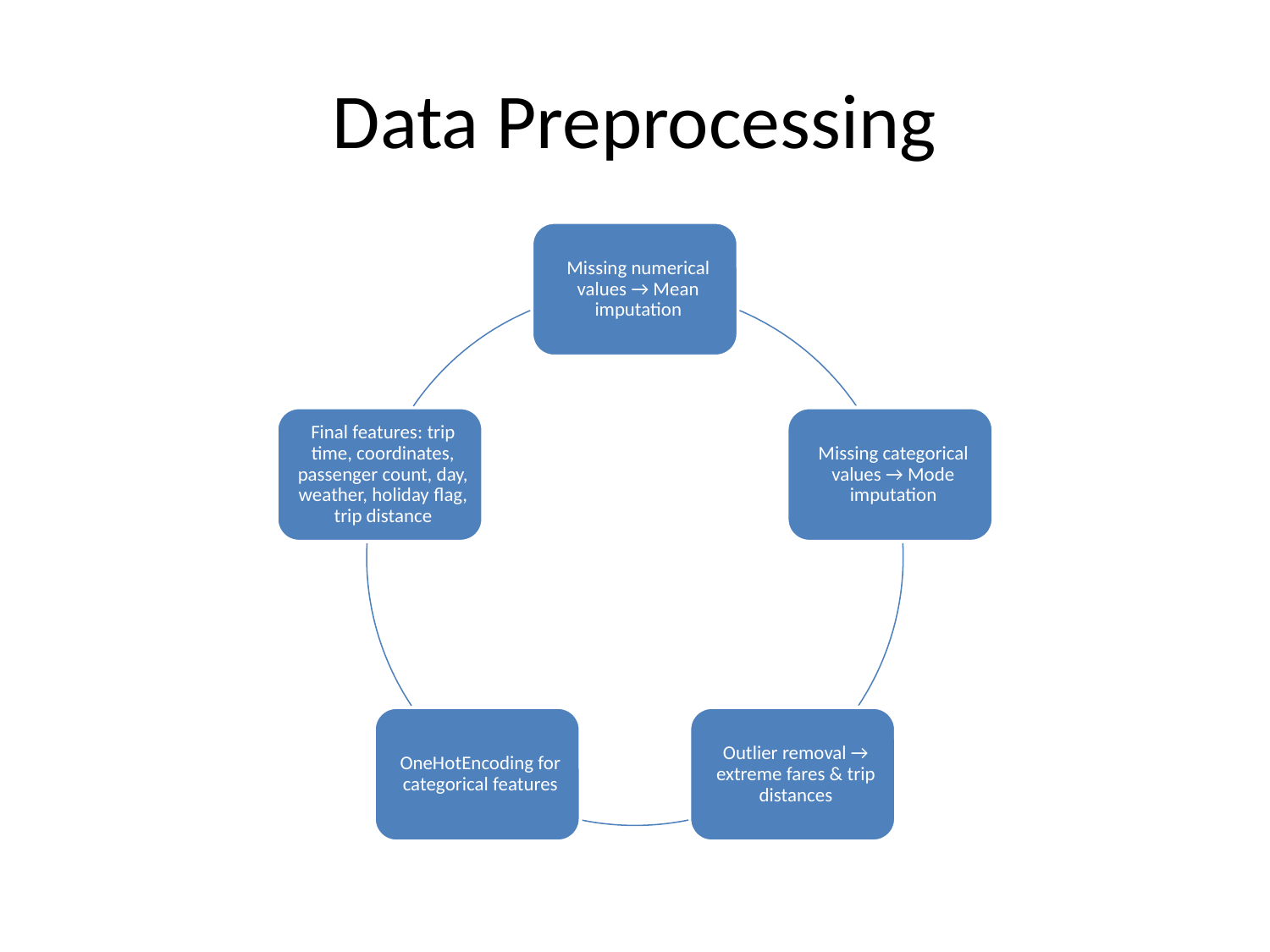

# Data Preprocessing
Missing numerical values → Mean imputation
Missing categorical values → Mode imputation
Outlier removal → extreme fares & trip distances
OneHotEncoding for categorical features
Final features: trip time, coordinates, passenger count, day, weather, holiday flag, trip distance